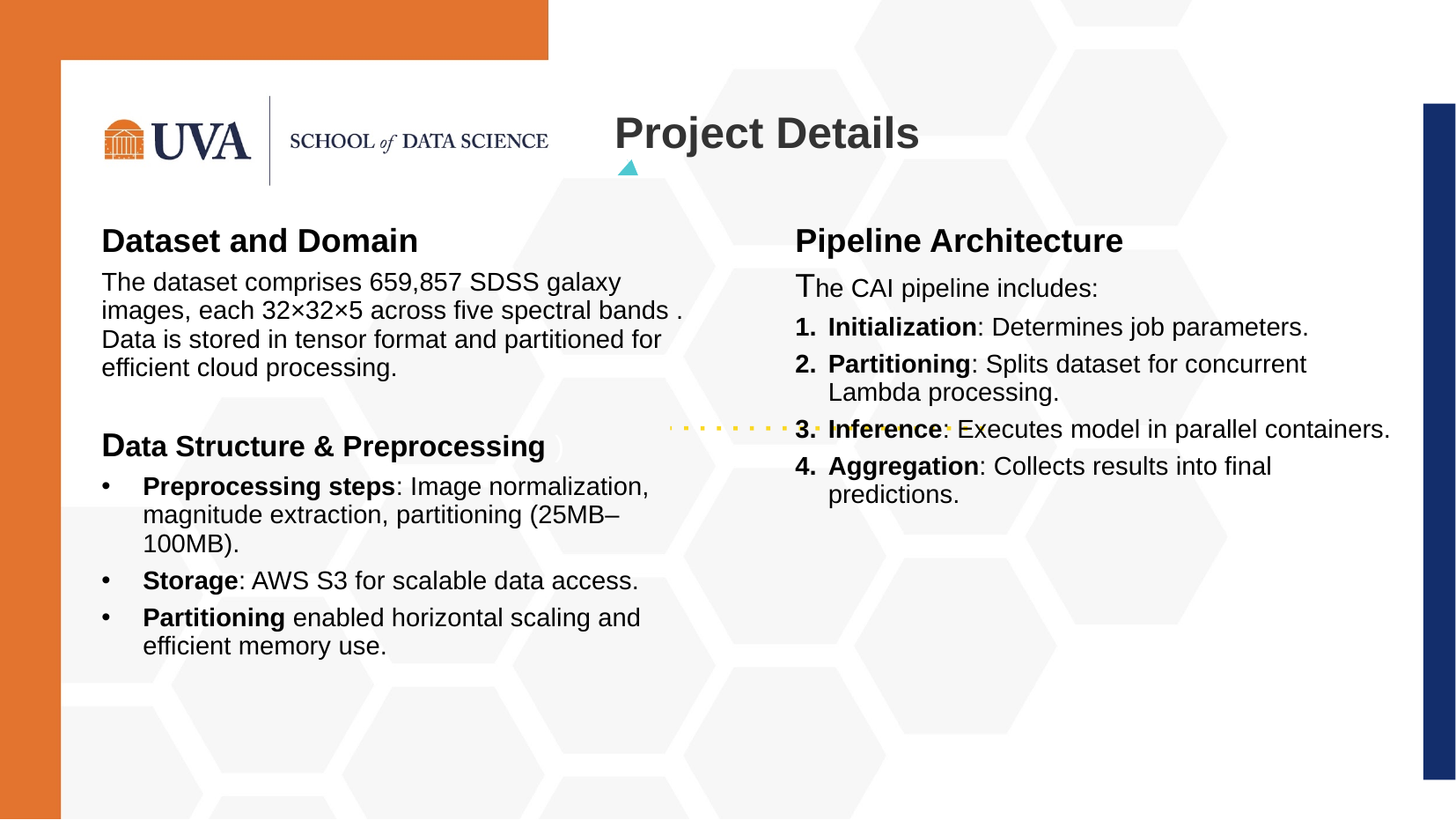

Project Details
Dataset and Domain
The dataset comprises 659,857 SDSS galaxy images, each 32×32×5 across five spectral bands . Data is stored in tensor format and partitioned for efficient cloud processing.

Data Structure & Preprocessing )
Preprocessing steps: Image normalization, magnitude extraction, partitioning (25MB–100MB).
Storage: AWS S3 for scalable data access.
Partitioning enabled horizontal scaling and efficient memory use.

Pipeline Architecture
The CAI pipeline includes:
Initialization: Determines job parameters.
Partitioning: Splits dataset for concurrent Lambda processing.
Inference: Executes model in parallel containers.
Aggregation: Collects results into final predictions.